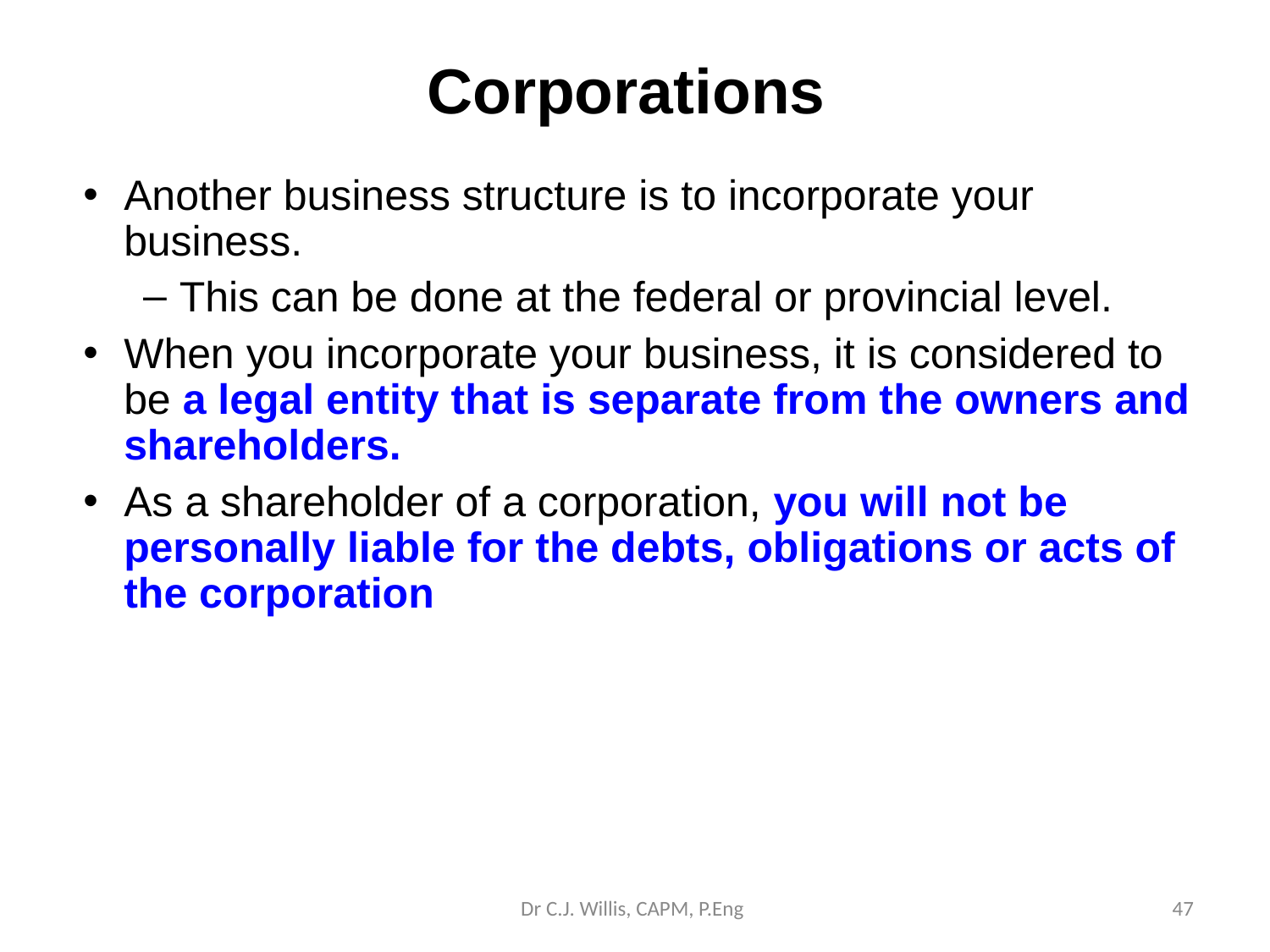

Corporations
Another business structure is to incorporate your business.
This can be done at the federal or provincial level.
When you incorporate your business, it is considered to be a legal entity that is separate from the owners and shareholders.
As a shareholder of a corporation, you will not be personally liable for the debts, obligations or acts of the corporation
Dr C.J. Willis, CAPM, P.Eng
47